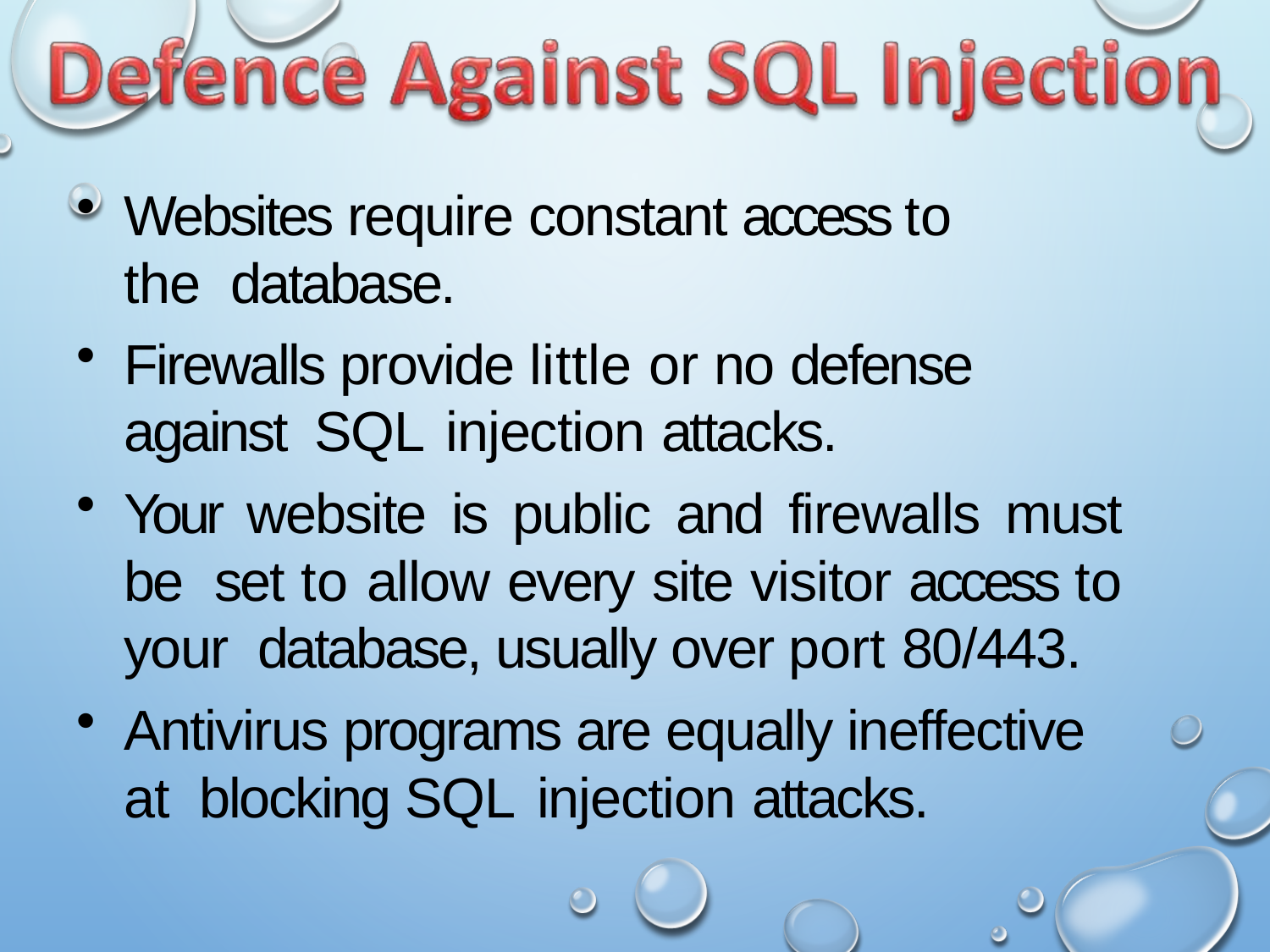

Websites require constant access to the  database.
Firewalls provide little or no defense against  S Q L  injection attacks.
Your website is public and firewalls must be  set to allow every site visitor access to your  database, usually over port 80/443.
Antivirus programs are equally ineffective at  blocking S Q L  injection attacks.